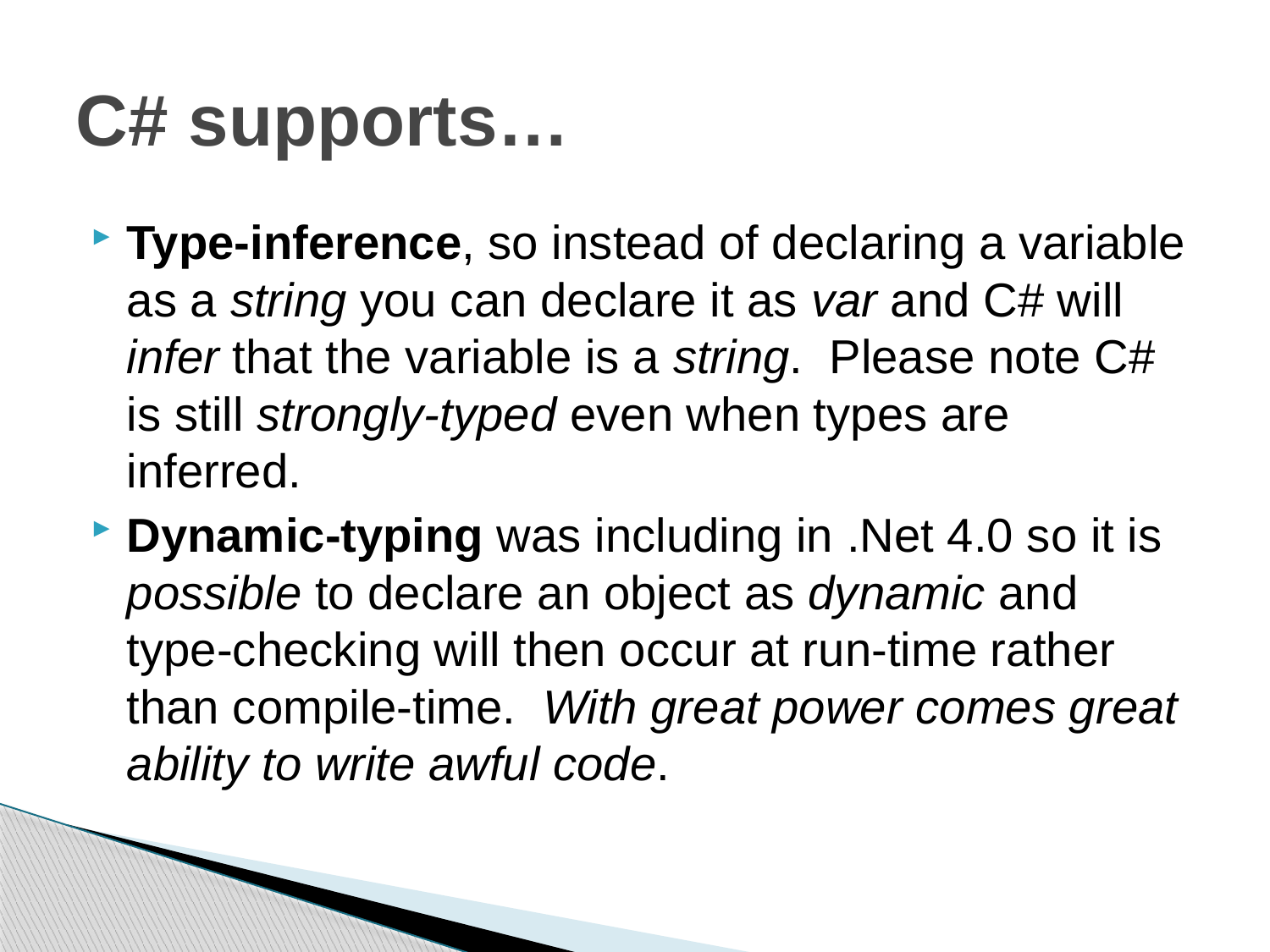

# C# supports…
Type-inference, so instead of declaring a variable as a string you can declare it as var and C# will infer that the variable is a string.  Please note C# is still strongly-typed even when types are inferred.
Dynamic-typing was including in .Net 4.0 so it is possible to declare an object as dynamic and type-checking will then occur at run-time rather than compile-time.  With great power comes great ability to write awful code.